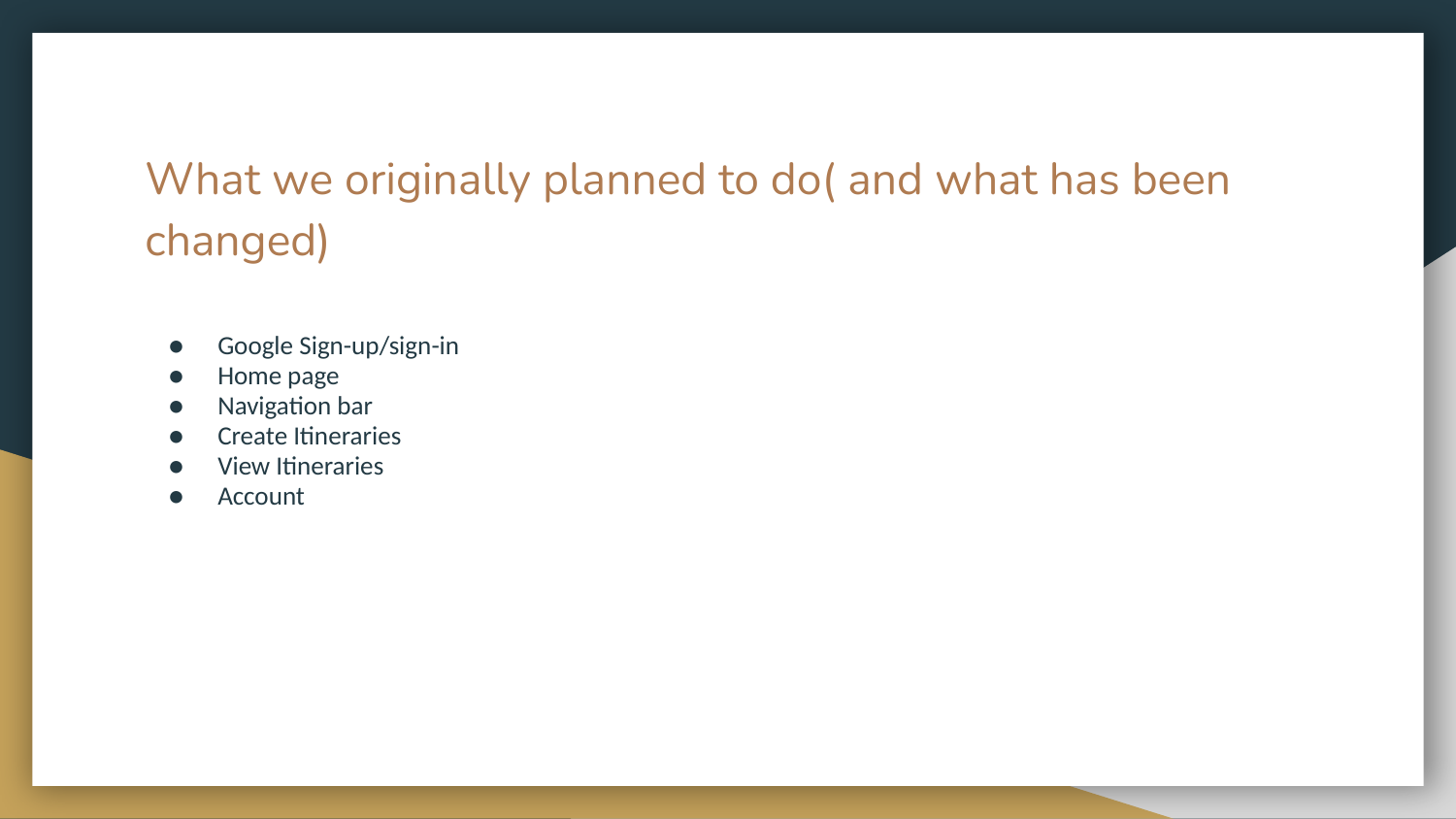

# What we originally planned to do( and what has been changed)
Google Sign-up/sign-in
Home page
Navigation bar
Create Itineraries
View Itineraries
Account